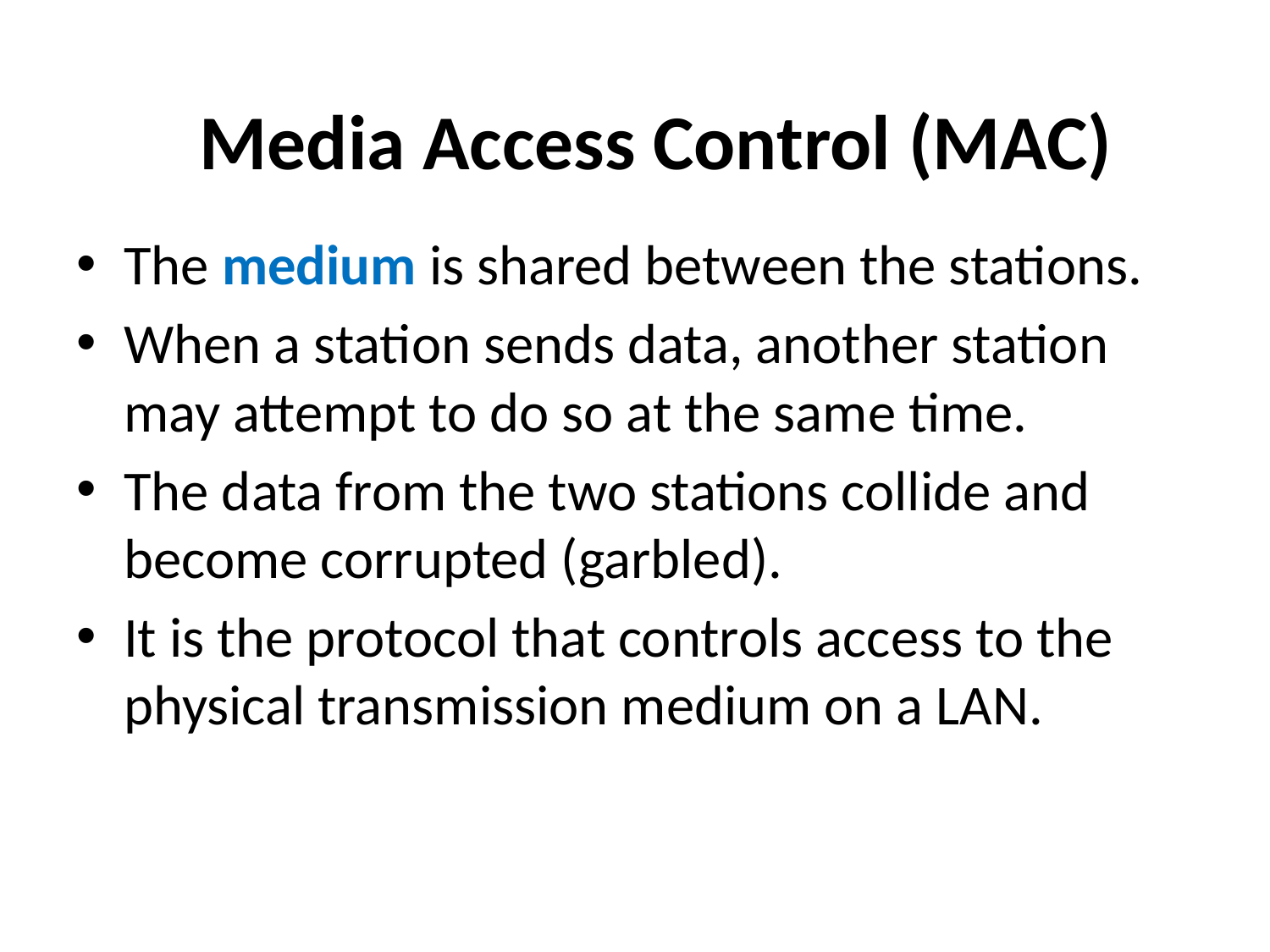

Media Access Control (MAC)
The medium is shared between the stations.
When a station sends data, another station may attempt to do so at the same time.
The data from the two stations collide and become corrupted (garbled).
It is the protocol that controls access to the physical transmission medium on a LAN.